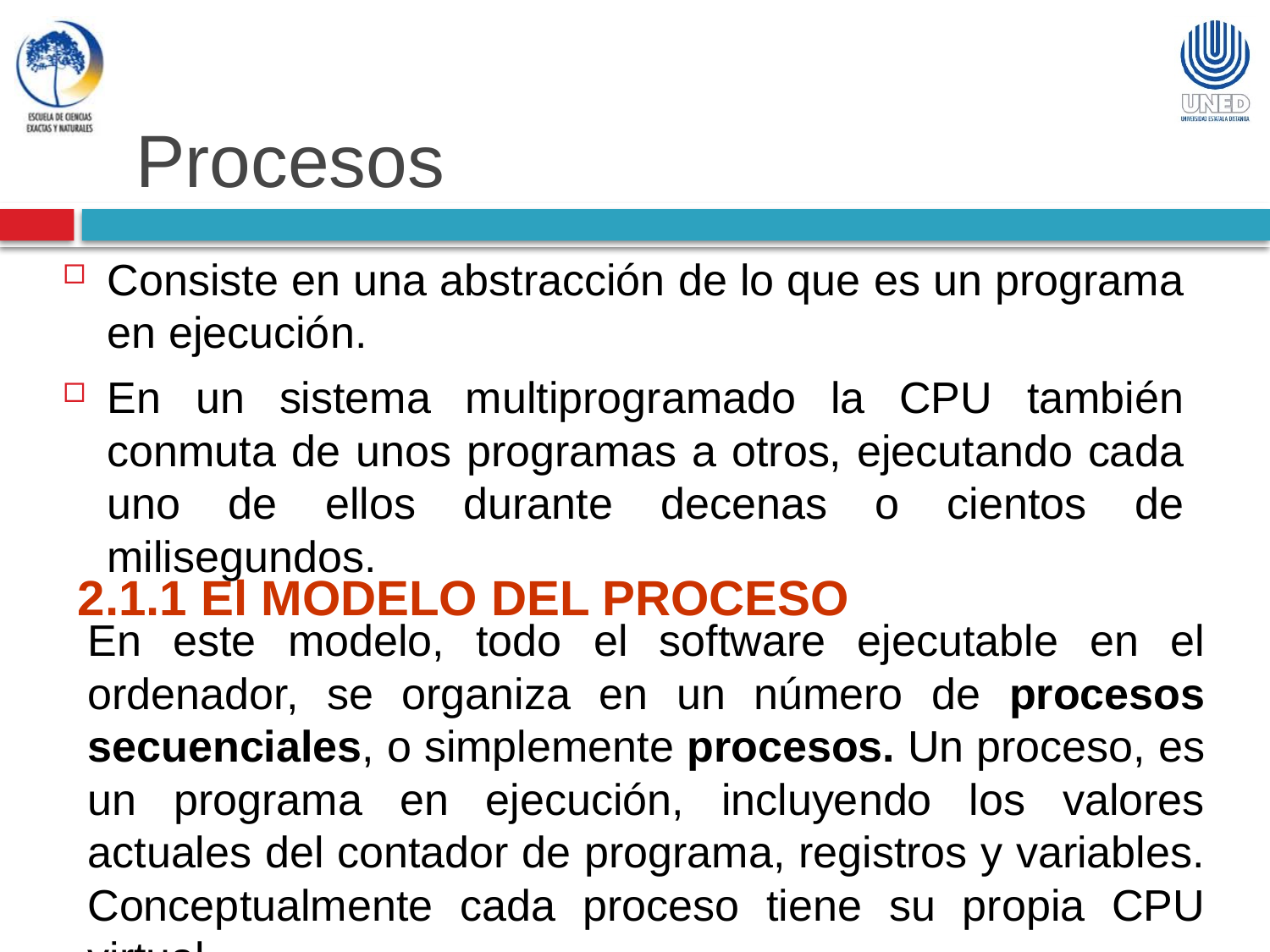

Procesos
Consiste en una abstracción de lo que es un programa en ejecución.
En un sistema multiprogramado la CPU también conmuta de unos programas a otros, ejecutando cada uno de ellos durante decenas o cientos de milisegundos.
2.1.1 El MODELO DEL PROCESO
En este modelo, todo el software ejecutable en el ordenador, se organiza en un número de procesos secuenciales, o simplemente procesos. Un proceso, es un programa en ejecución, incluyendo los valores actuales del contador de programa, registros y variables. Conceptualmente cada proceso tiene su propia CPU virtual.